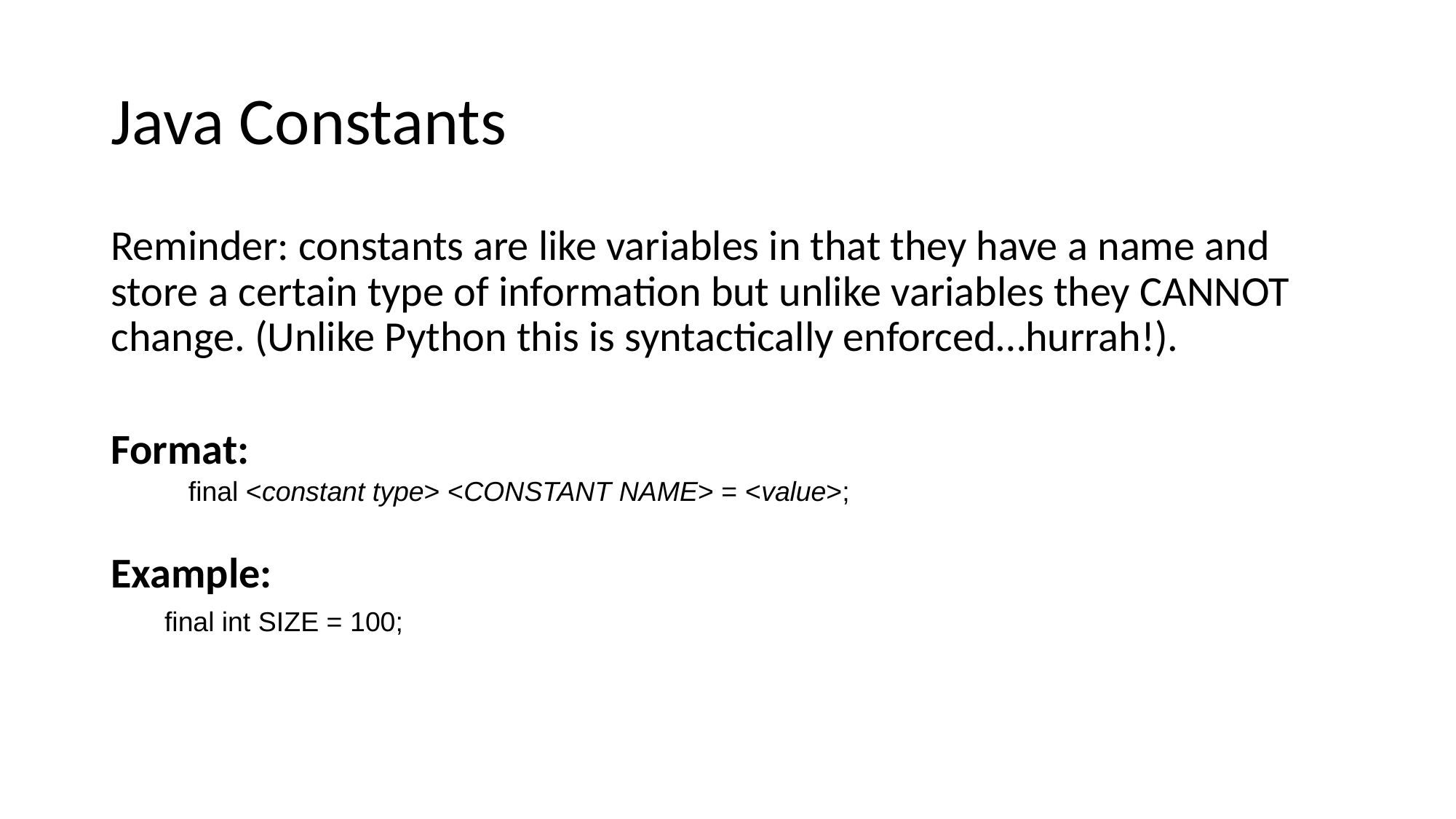

# Java Constants
Reminder: constants are like variables in that they have a name and store a certain type of information but unlike variables they CANNOT change. (Unlike Python this is syntactically enforced…hurrah!).

Format:
   final <constant type> <CONSTANT NAME> = <value>;

Example:
       final int SIZE = 100;